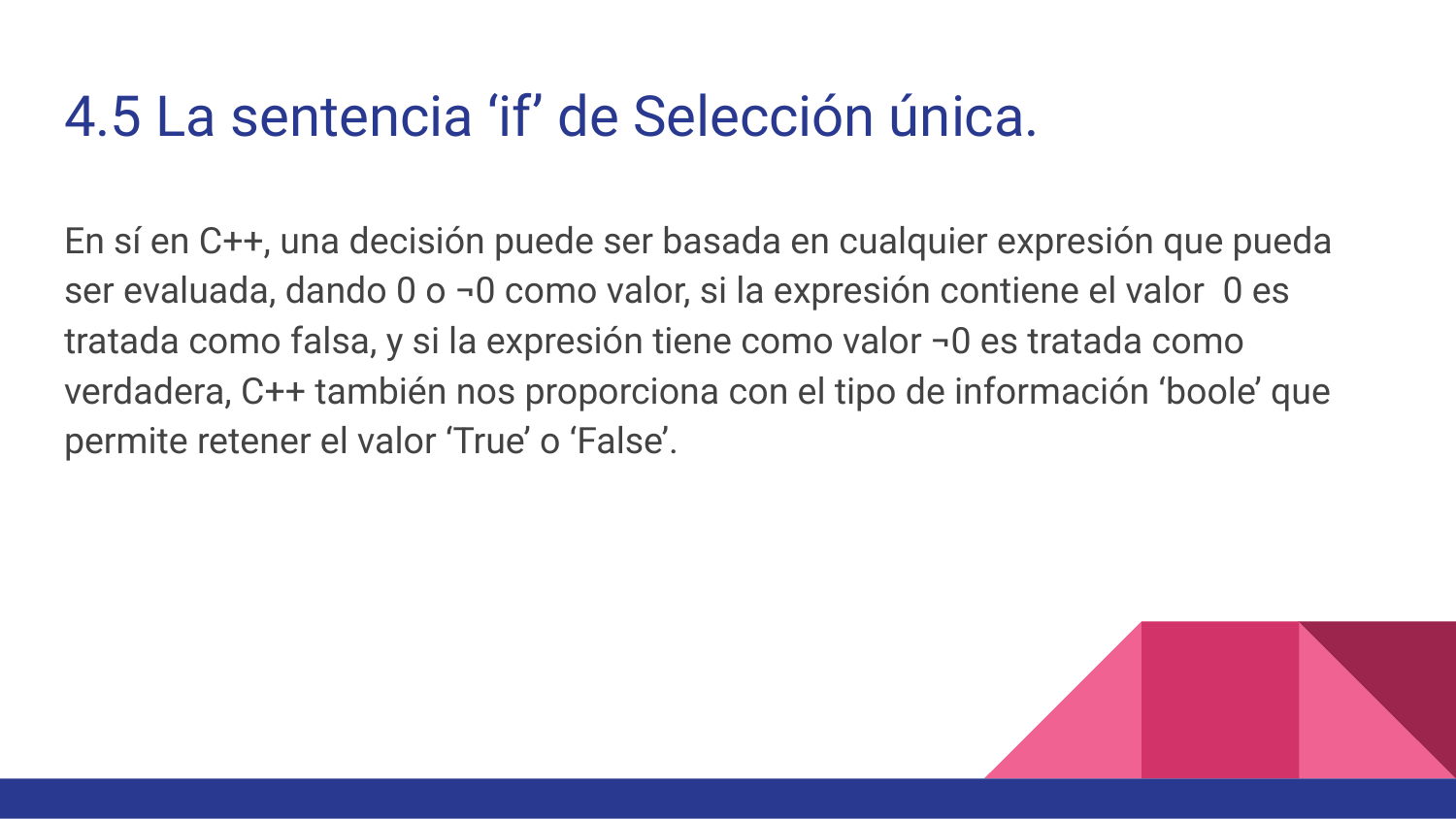

# 4.5 La sentencia ‘if’ de Selección única.
En sí en C++, una decisión puede ser basada en cualquier expresión que pueda ser evaluada, dando 0 o ¬0 como valor, si la expresión contiene el valor  0 es tratada como falsa, y si la expresión tiene como valor ¬0 es tratada como verdadera, C++ también nos proporciona con el tipo de información ‘boole’ que permite retener el valor ‘True’ o ‘False’.